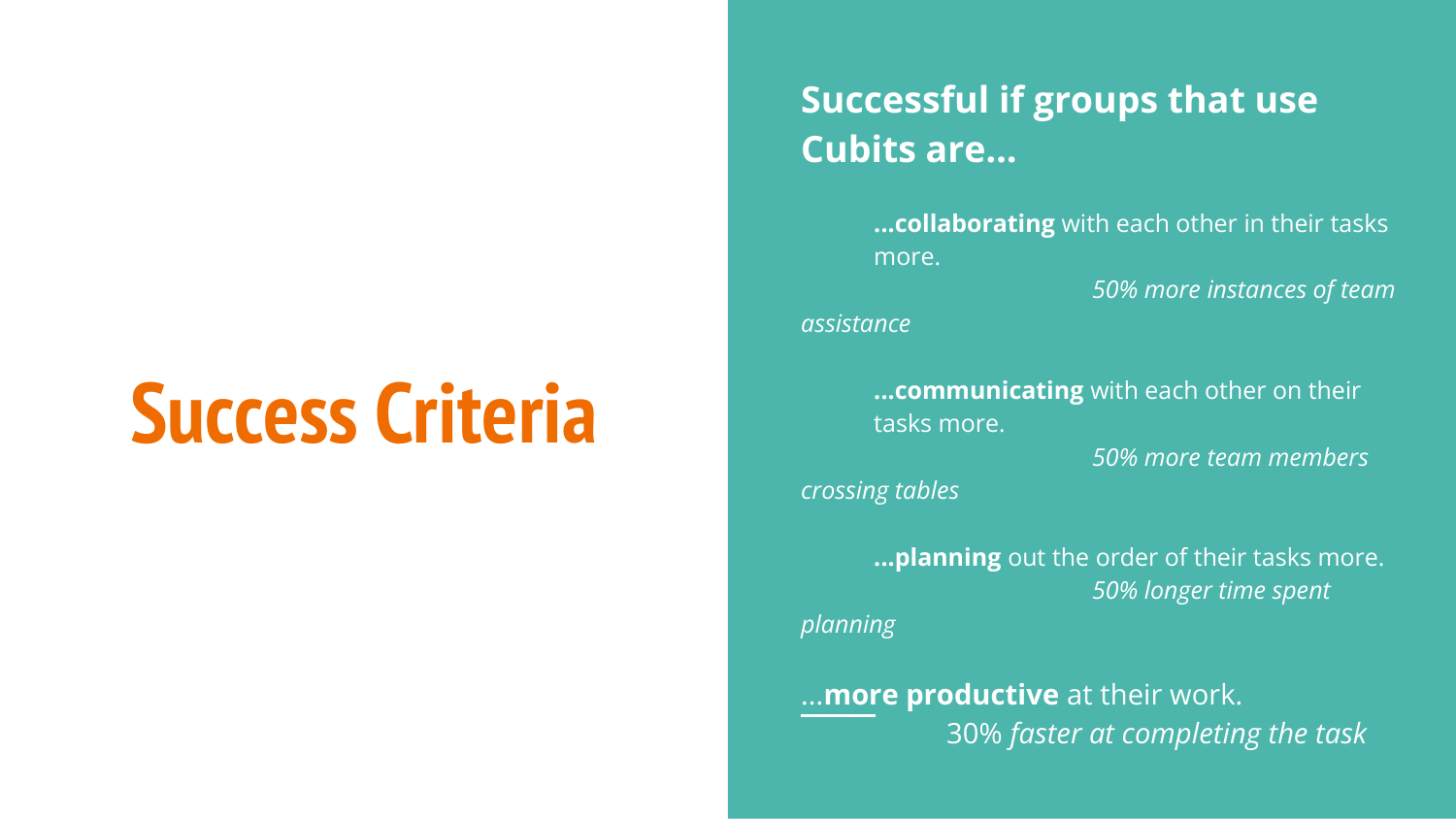

Successful if groups that use Cubits are…

...collaborating with each other in their tasks more.
		50% more instances of team assistance

...communicating with each other on their tasks more.
		50% more team members crossing tables

...planning out the order of their tasks more.
		50% longer time spent planning

...more productive at their work.
	30% faster at completing the task
# Success Criteria